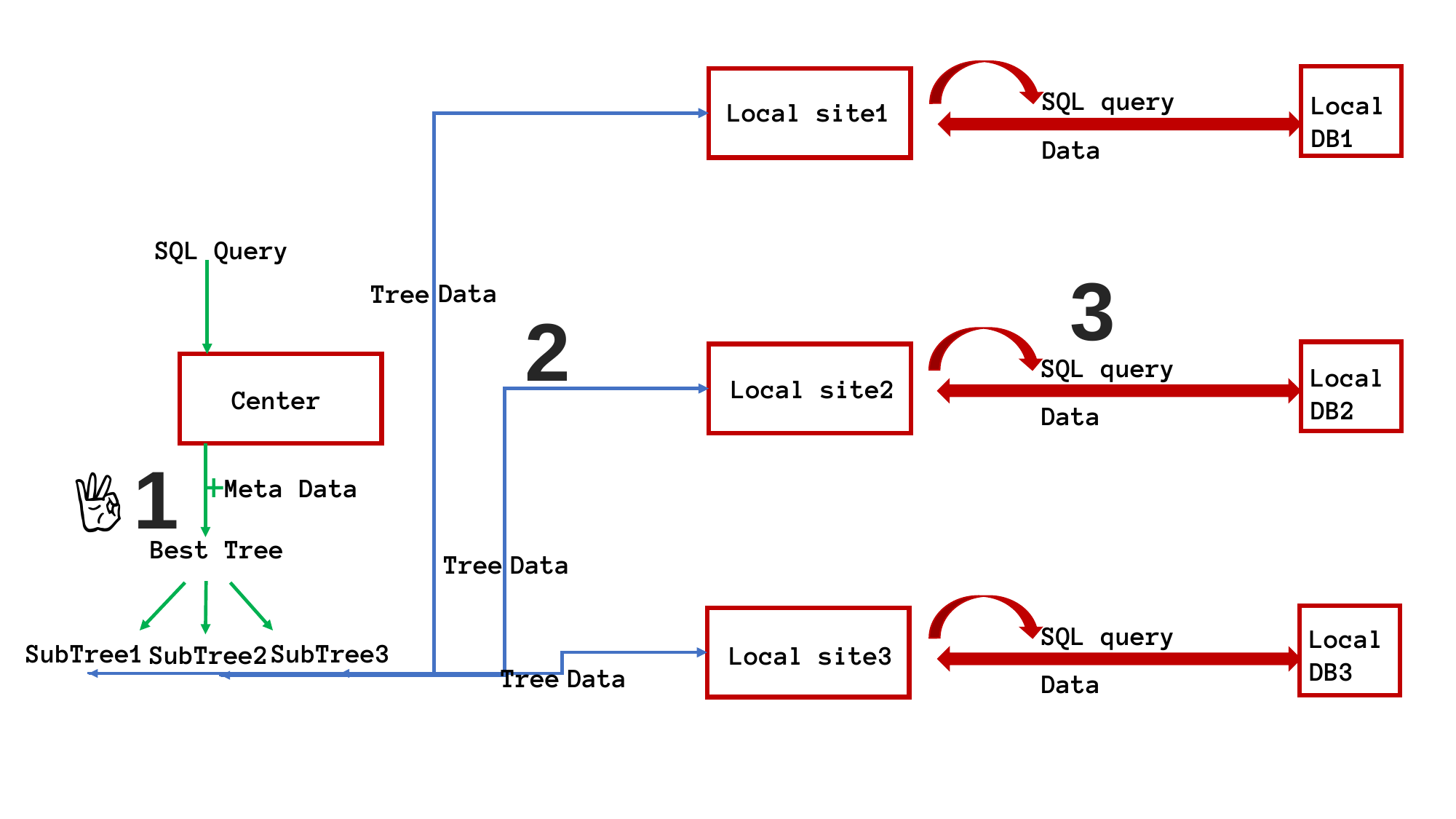

SQL query
Local DB1
Local site1

Data
SQL Query
3
Data
Tree
2

SQL query

Local DB2
Local site2
Center

Data
1
👌
➕Meta Data
Best Tree
Tree
Data

SQL query
Local DB3
SubTree1
SubTree3
SubTree2
Local site3

Tree
Data
Data